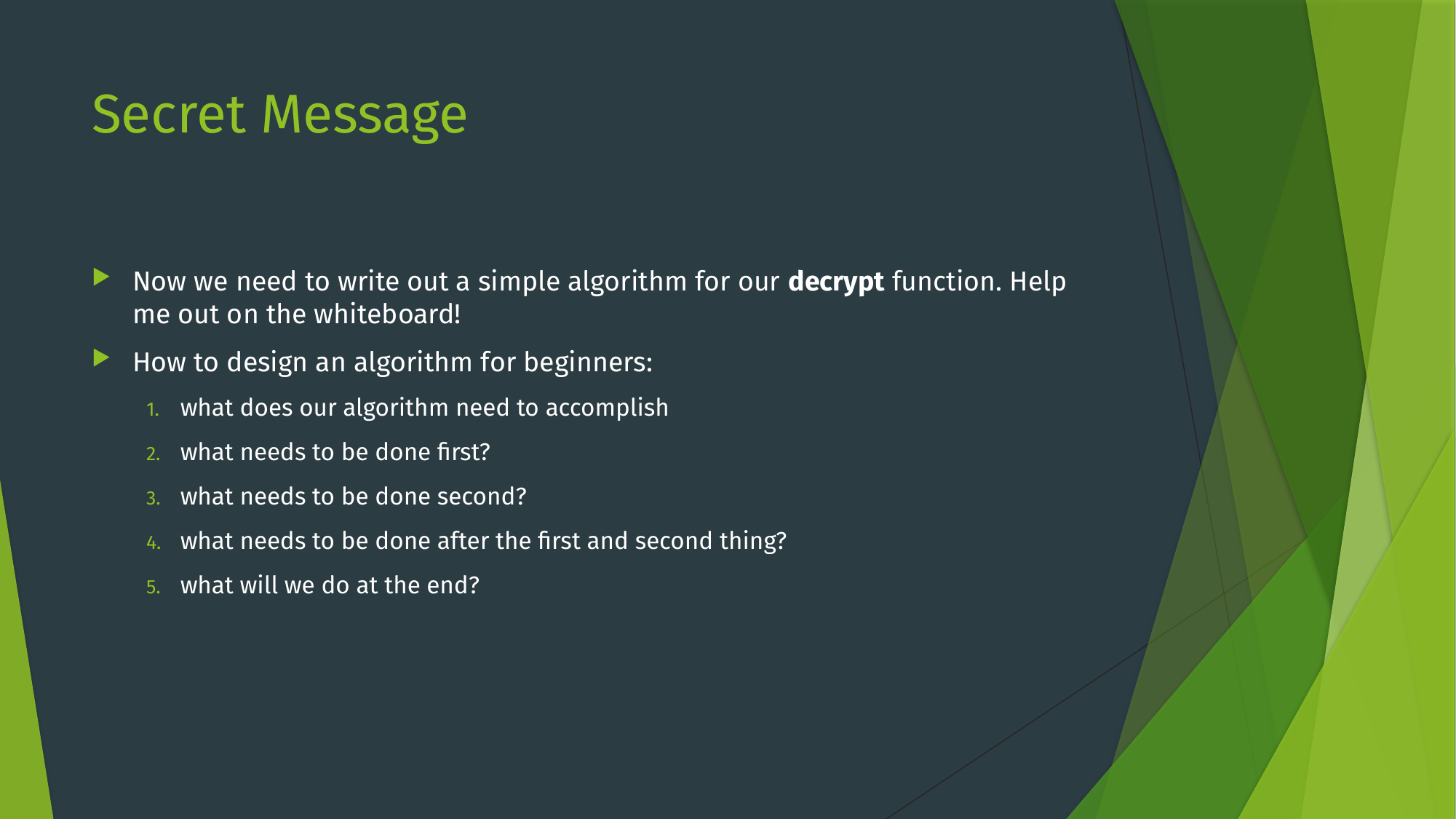

# Secret Message
Now we need to write out a simple algorithm for our decrypt function. Help me out on the whiteboard!
How to design an algorithm for beginners:
what does our algorithm need to accomplish
what needs to be done first?
what needs to be done second?
what needs to be done after the first and second thing?
what will we do at the end?